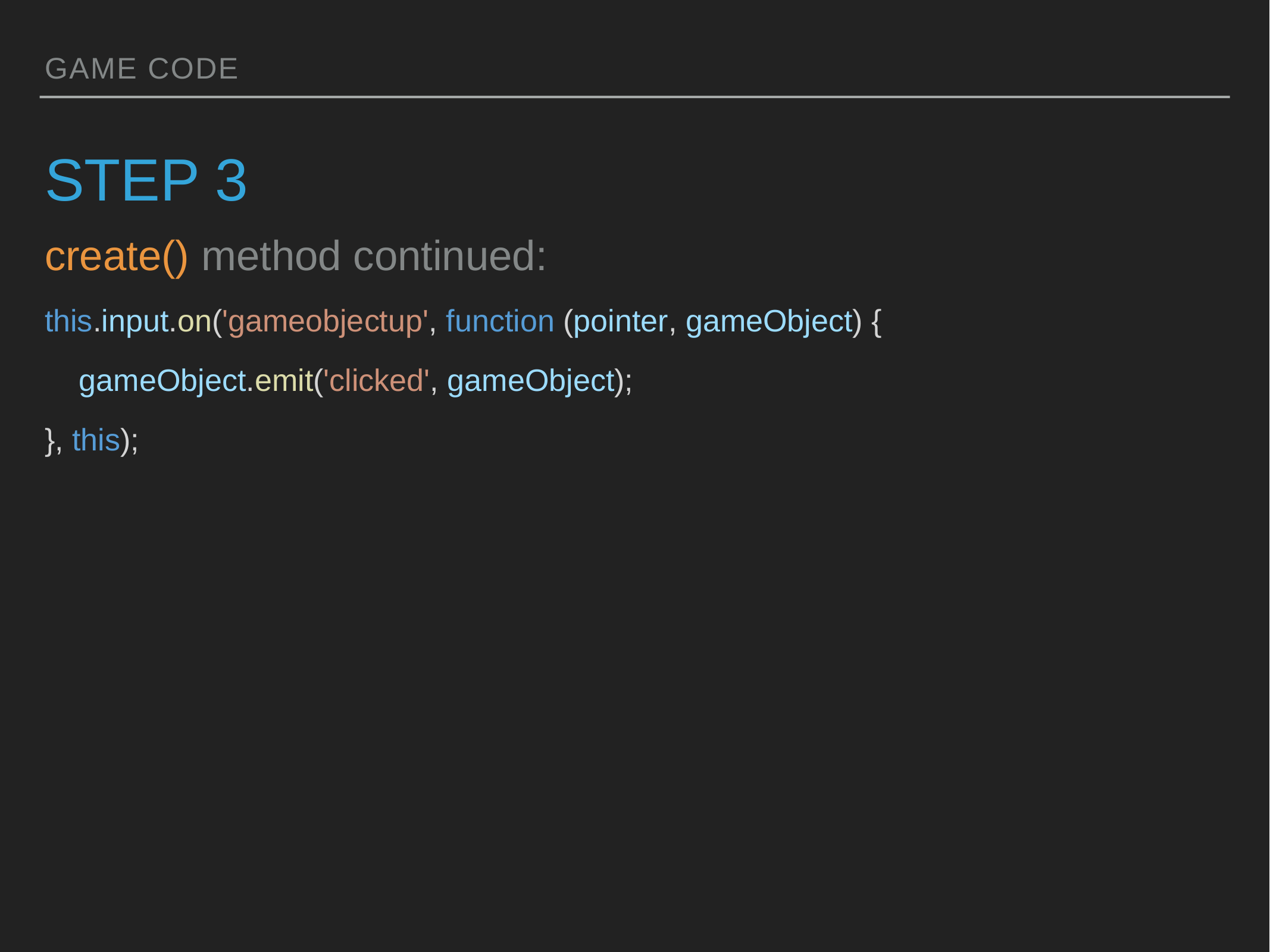

Game Code
# Step 3
create() method continued:
this.input.on('gameobjectup', function (pointer, gameObject) {
    gameObject.emit('clicked', gameObject);
}, this);